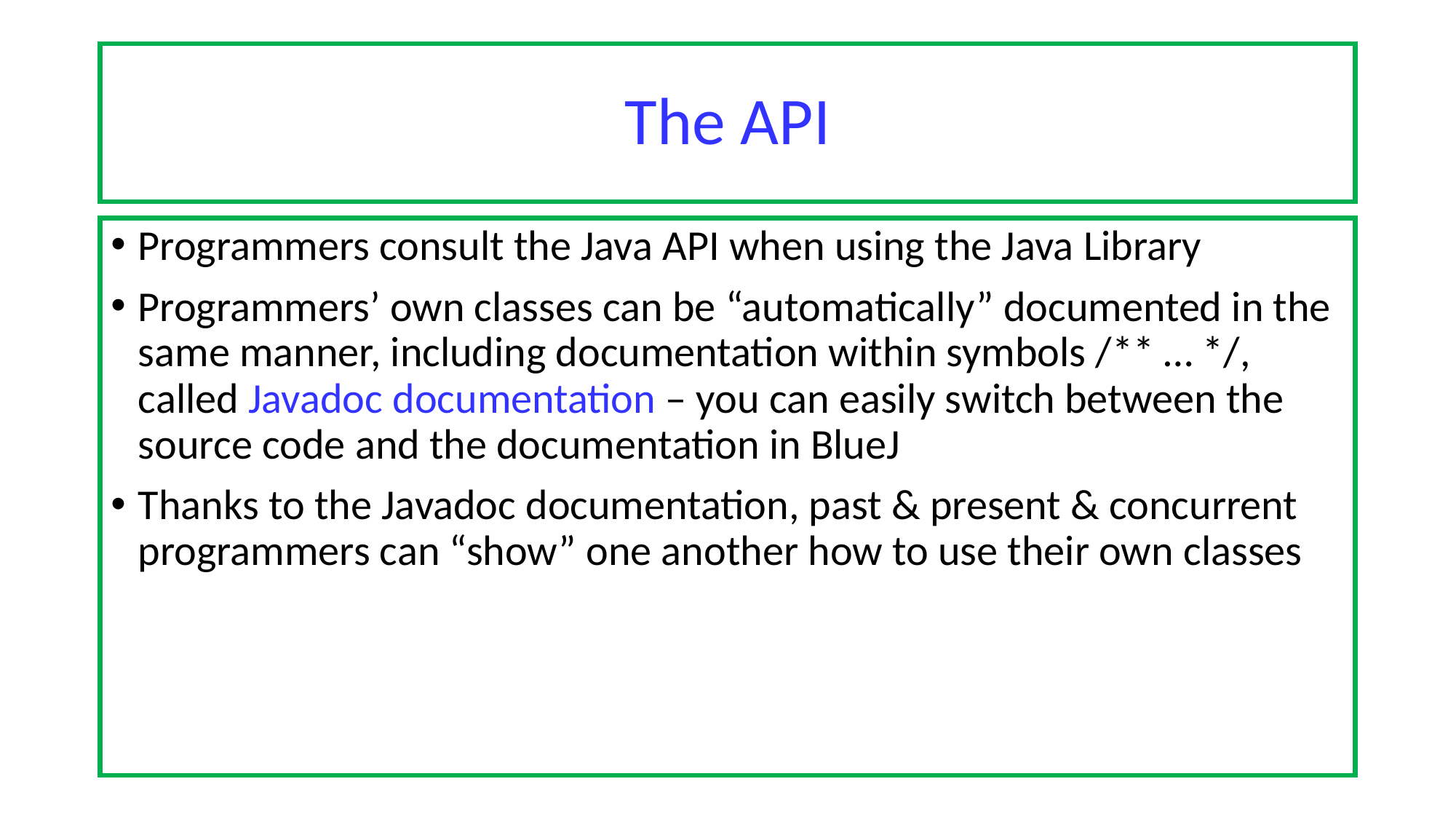

# The API
Programmers consult the Java API when using the Java Library
Programmers’ own classes can be “automatically” documented in the same manner, including documentation within symbols /** … */, called Javadoc documentation – you can easily switch between the source code and the documentation in BlueJ
Thanks to the Javadoc documentation, past & present & concurrent programmers can “show” one another how to use their own classes